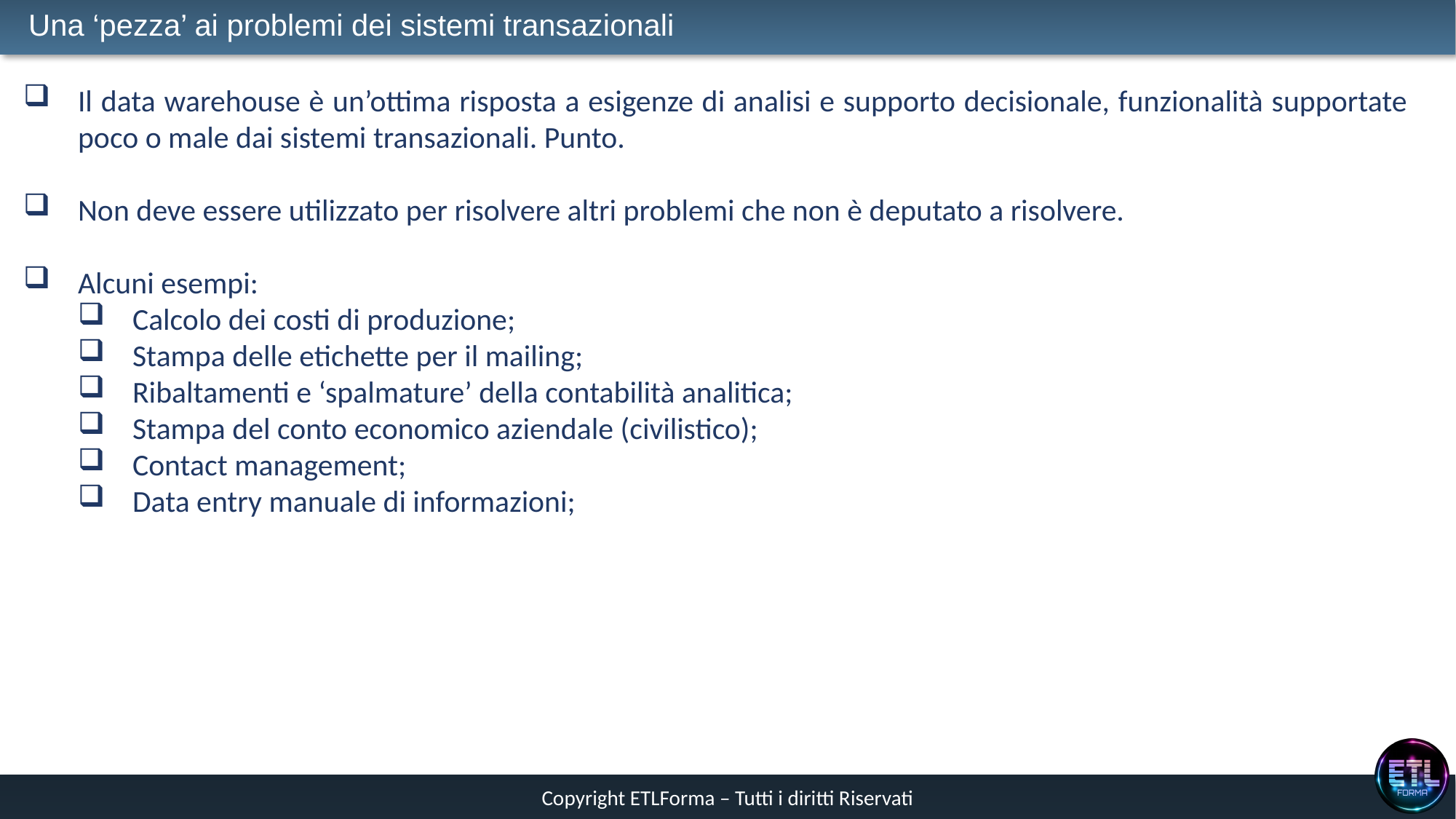

# Una ‘pezza’ ai problemi dei sistemi transazionali
Il data warehouse è un’ottima risposta a esigenze di analisi e supporto decisionale, funzionalità supportate poco o male dai sistemi transazionali. Punto.

Non deve essere utilizzato per risolvere altri problemi che non è deputato a risolvere.

Alcuni esempi:
Calcolo dei costi di produzione;
Stampa delle etichette per il mailing;
Ribaltamenti e ‘spalmature’ della contabilità analitica;
Stampa del conto economico aziendale (civilistico);
Contact management;
Data entry manuale di informazioni;